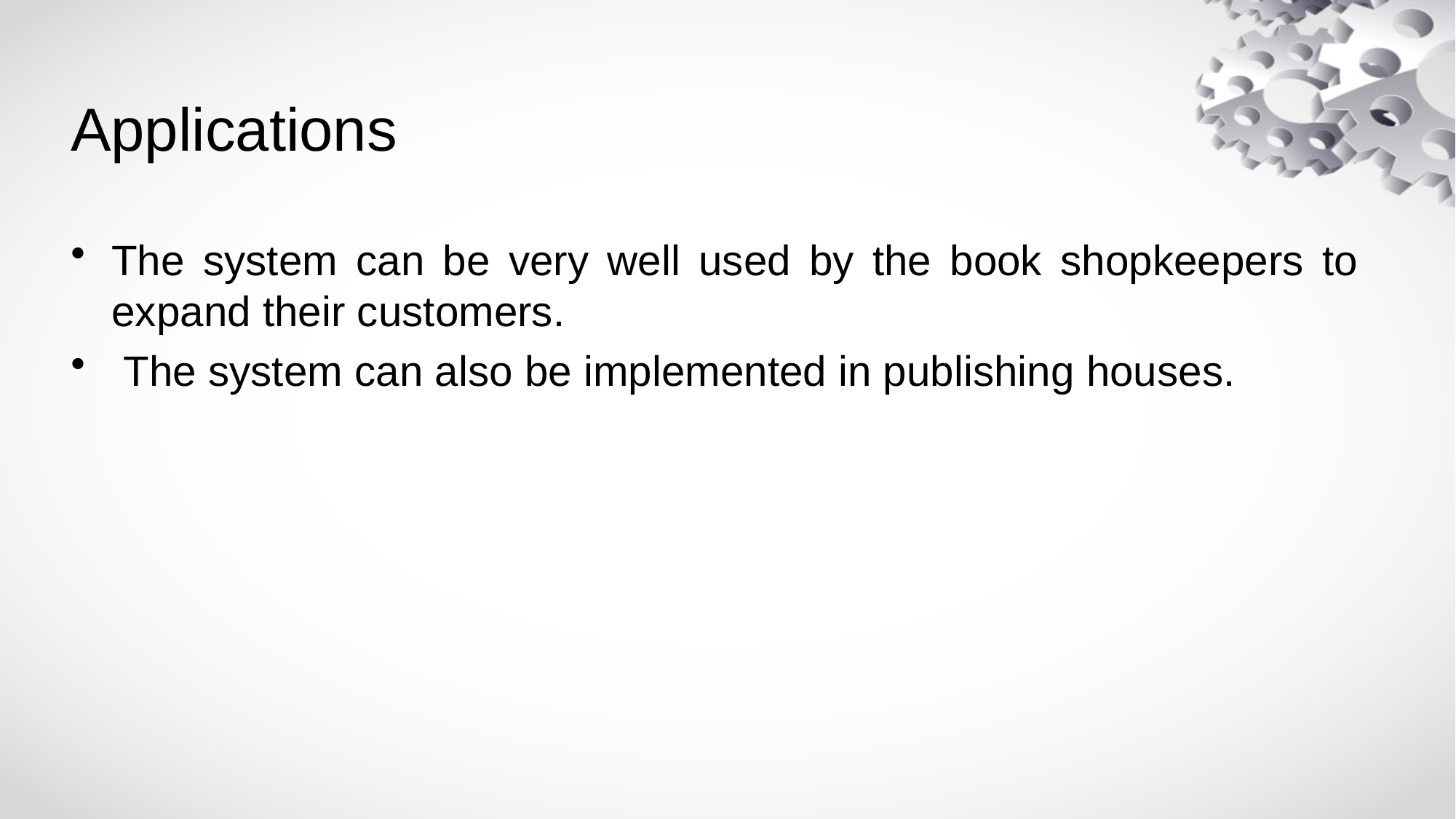

# Applications
The system can be very well used by the book shopkeepers to expand their customers.
 The system can also be implemented in publishing houses.